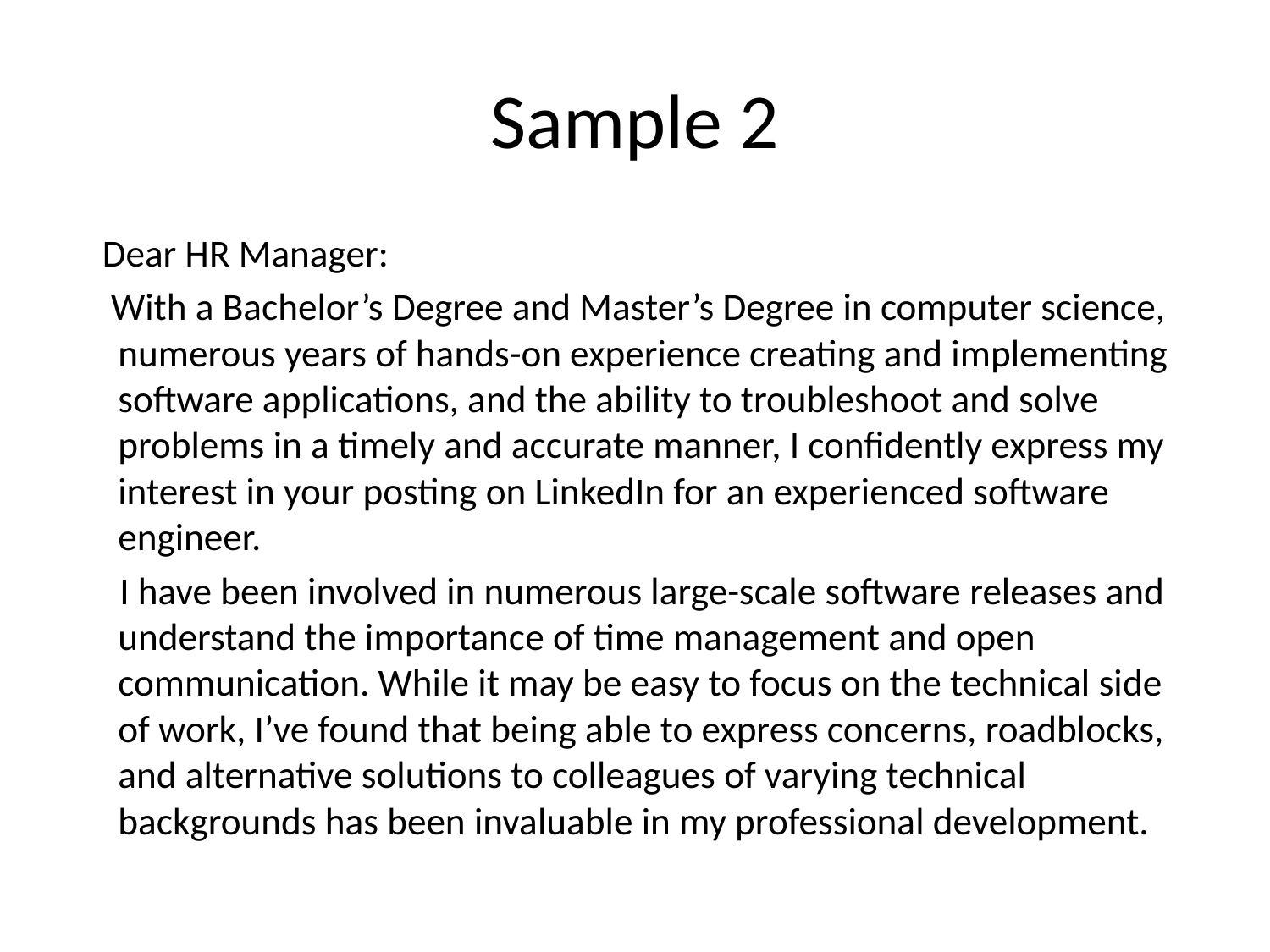

# Sample 2
   Dear HR Manager:
    With a Bachelor’s Degree and Master’s Degree in computer science, numerous years of hands-on experience creating and implementing software applications, and the ability to troubleshoot and solve problems in a timely and accurate manner, I confidently express my interest in your posting on LinkedIn for an experienced software engineer.
     I have been involved in numerous large-scale software releases and understand the importance of time management and open communication. While it may be easy to focus on the technical side of work, I’ve found that being able to express concerns, roadblocks, and alternative solutions to colleagues of varying technical backgrounds has been invaluable in my professional development.